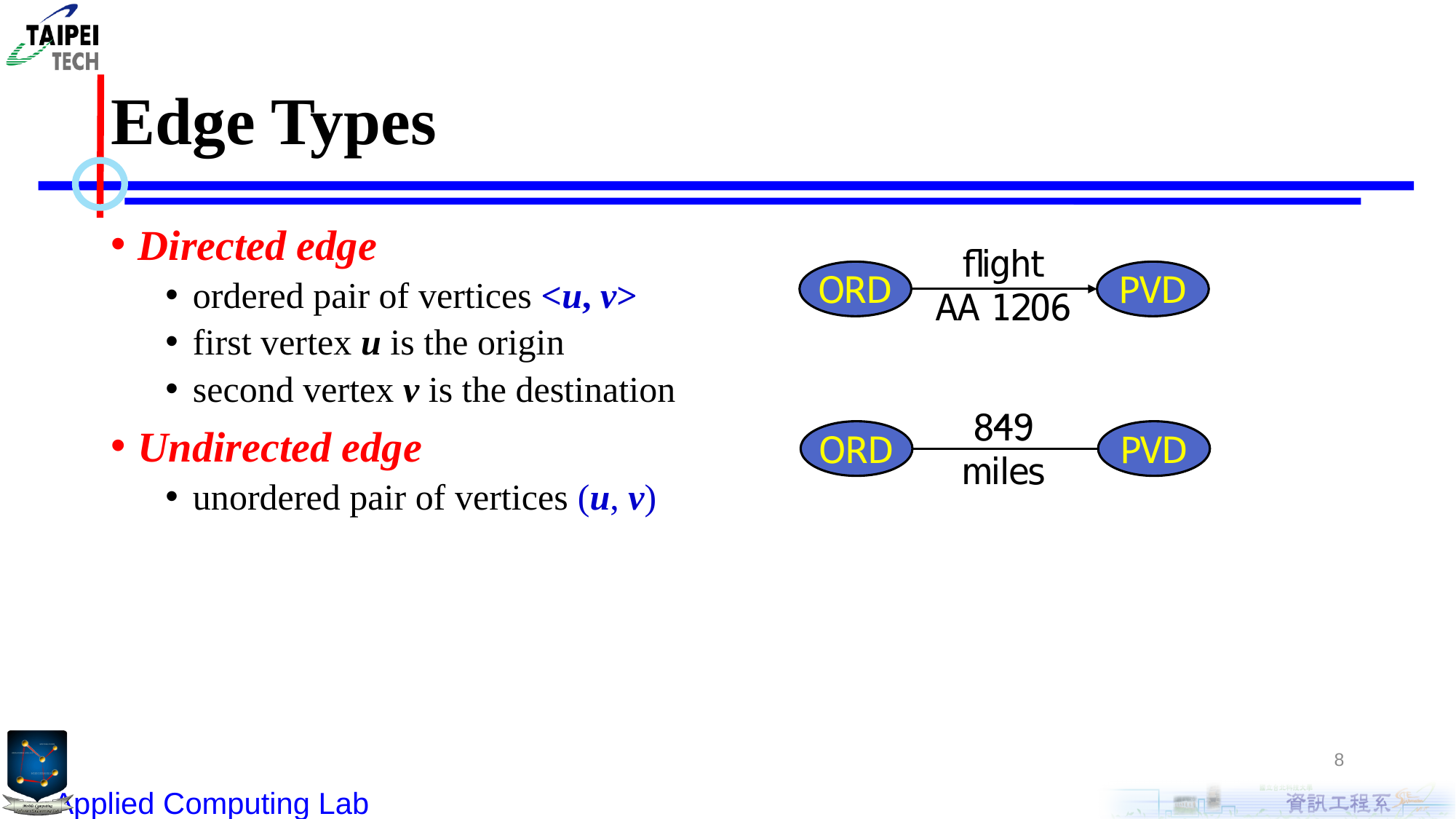

# Edge Types
Directed edge
ordered pair of vertices <u, v>
first vertex u is the origin
second vertex v is the destination
Undirected edge
unordered pair of vertices (u, v)
flight
AA 1206
ORD
PVD
849
miles
ORD
PVD
8